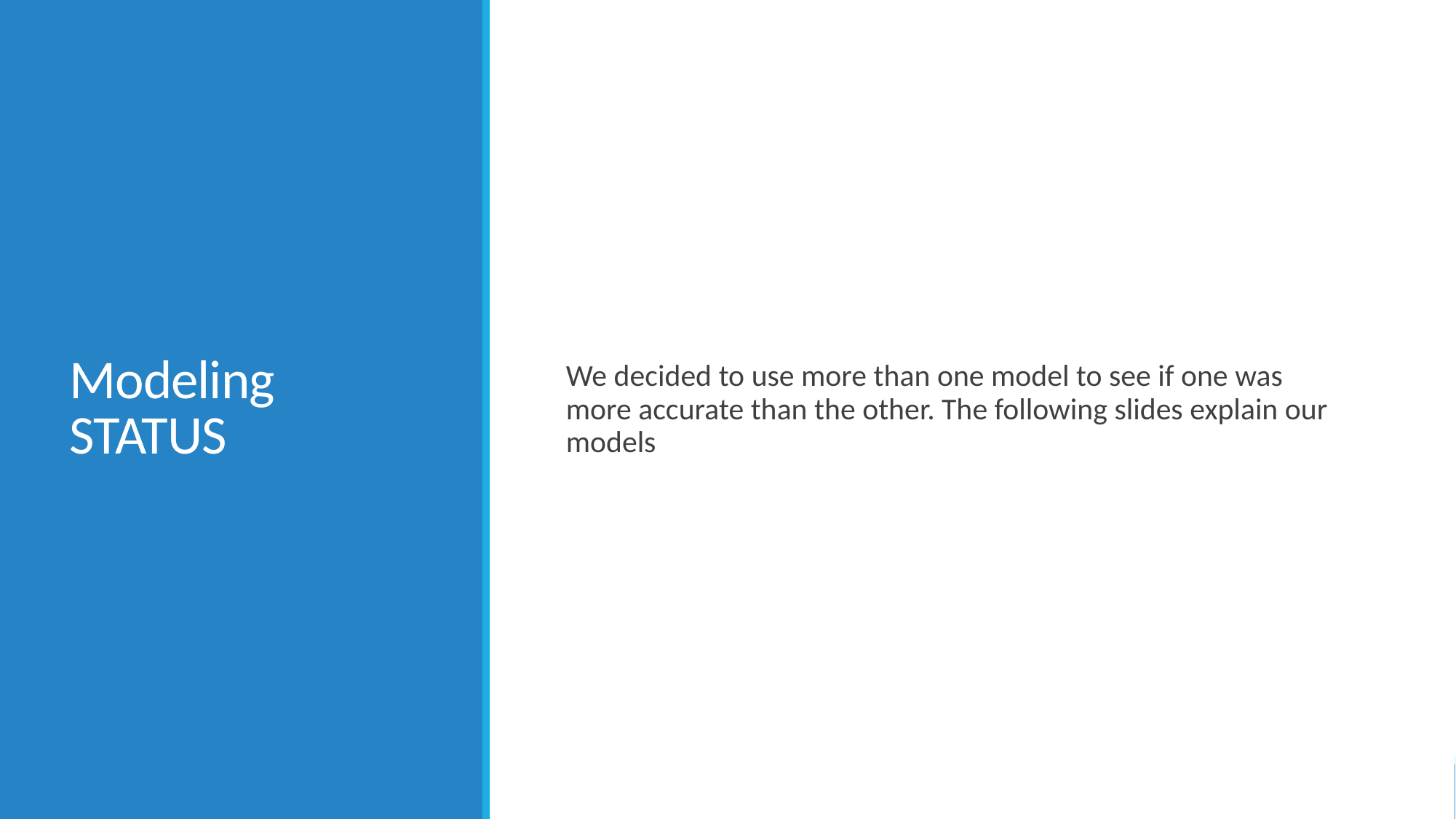

# Modeling STATUS
We decided to use more than one model to see if one was more accurate than the other. The following slides explain our models